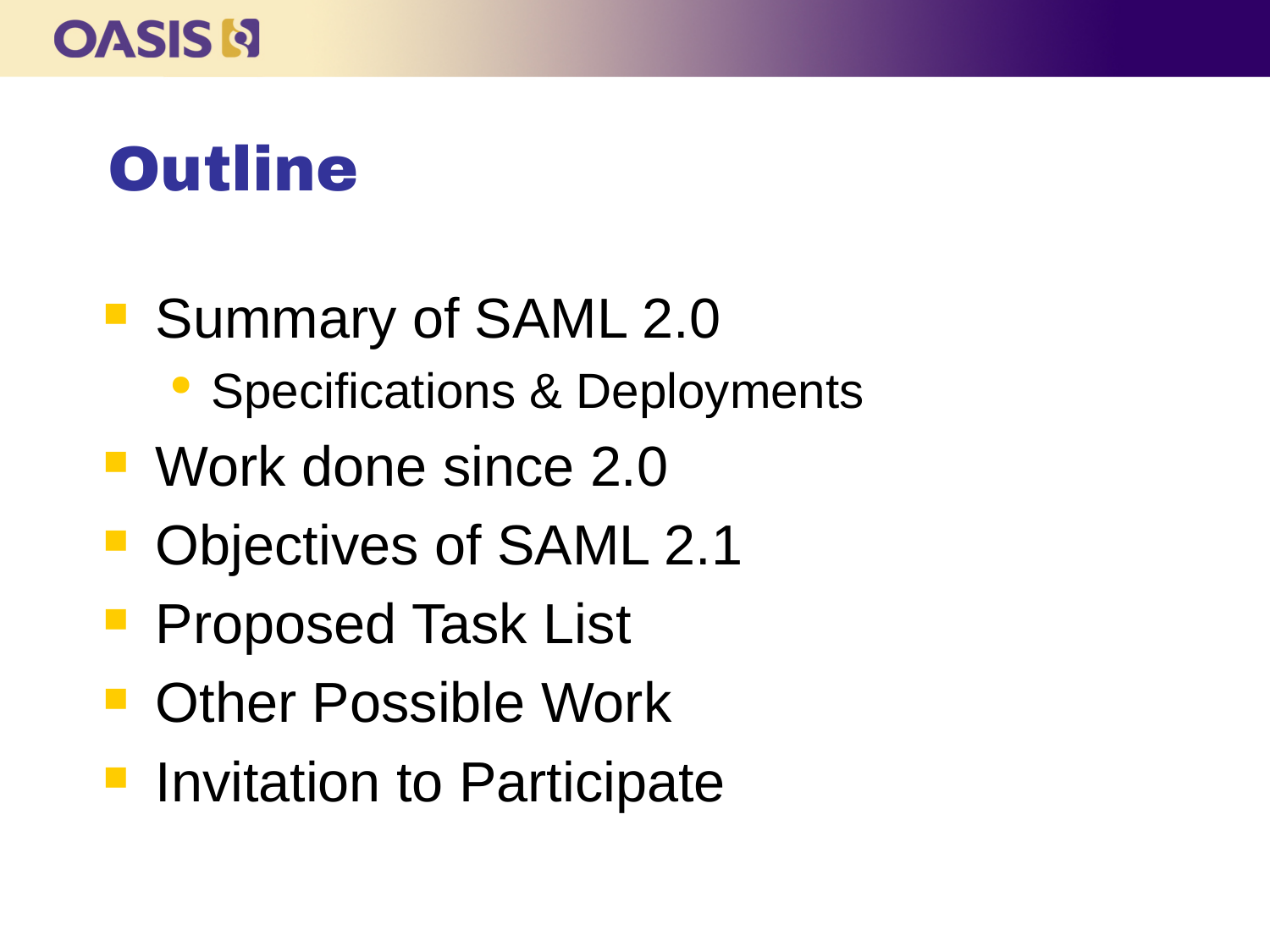

# Outline
Summary of SAML 2.0
Specifications & Deployments
Work done since 2.0
Objectives of SAML 2.1
Proposed Task List
Other Possible Work
Invitation to Participate